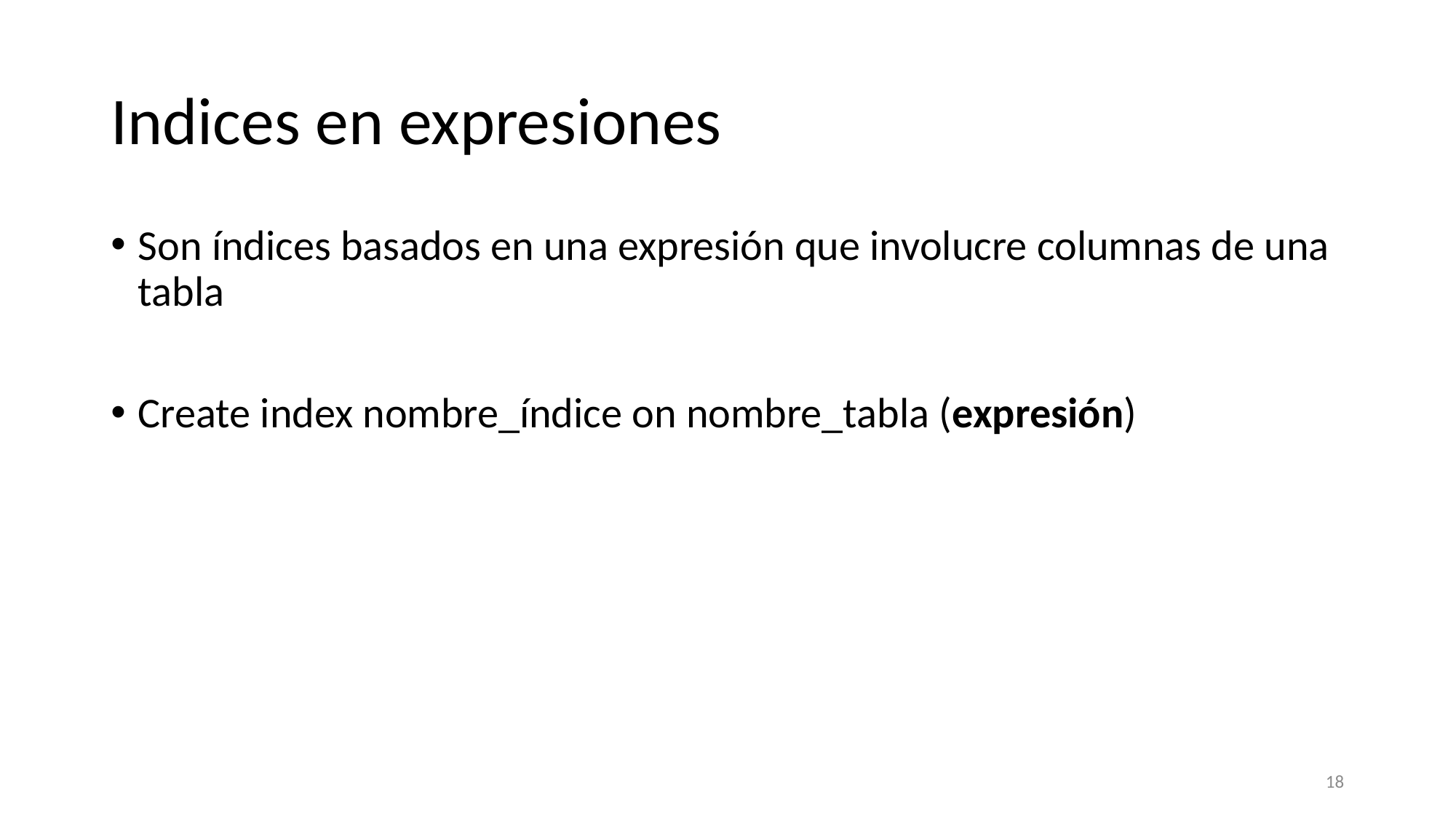

# Indices en expresiones
Son índices basados en una expresión que involucre columnas de una tabla

Create index nombre_índice on nombre_tabla (expresión)
18